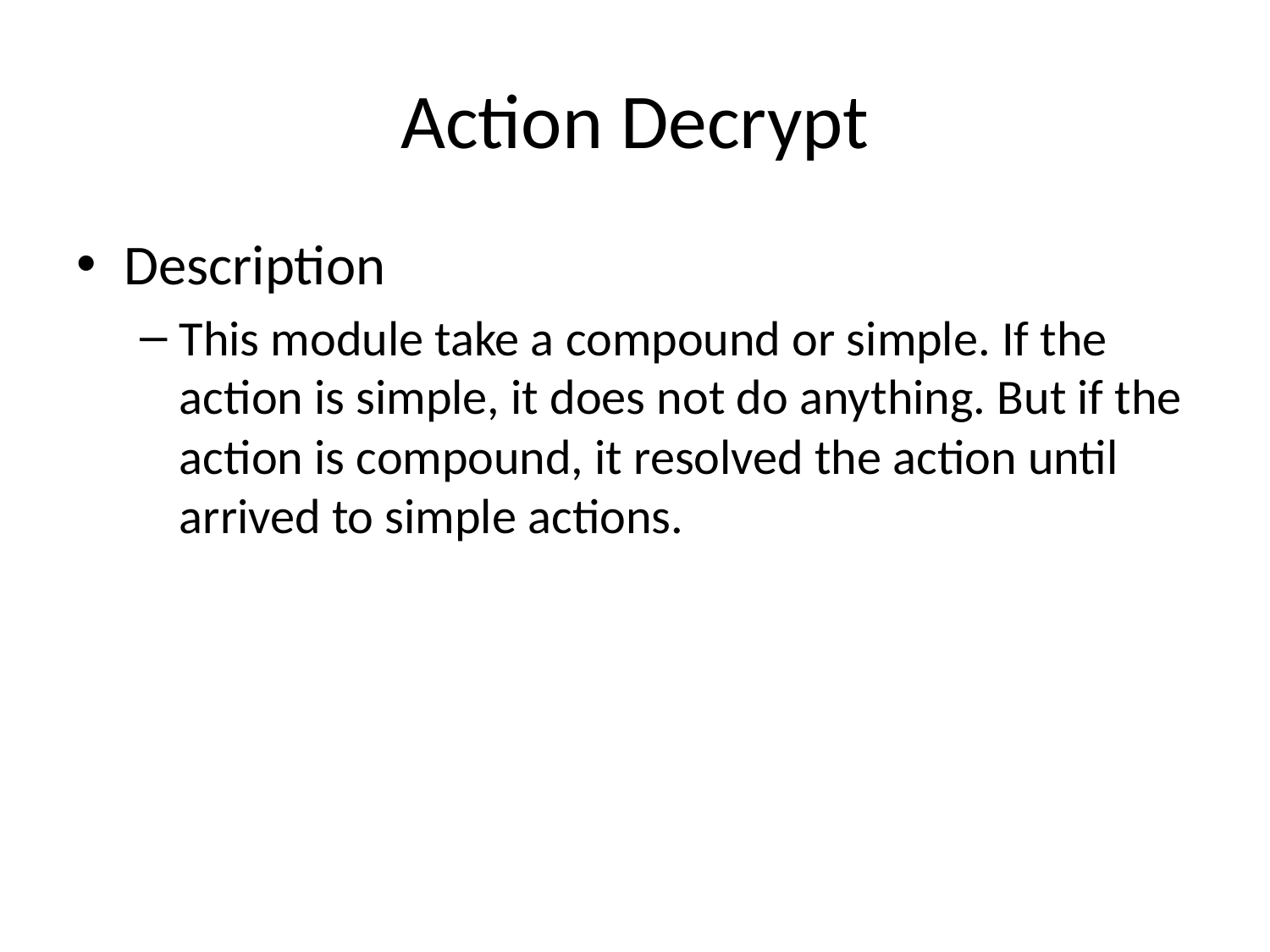

# Action Decrypt
Description
This module take a compound or simple. If the action is simple, it does not do anything. But if the action is compound, it resolved the action until arrived to simple actions.